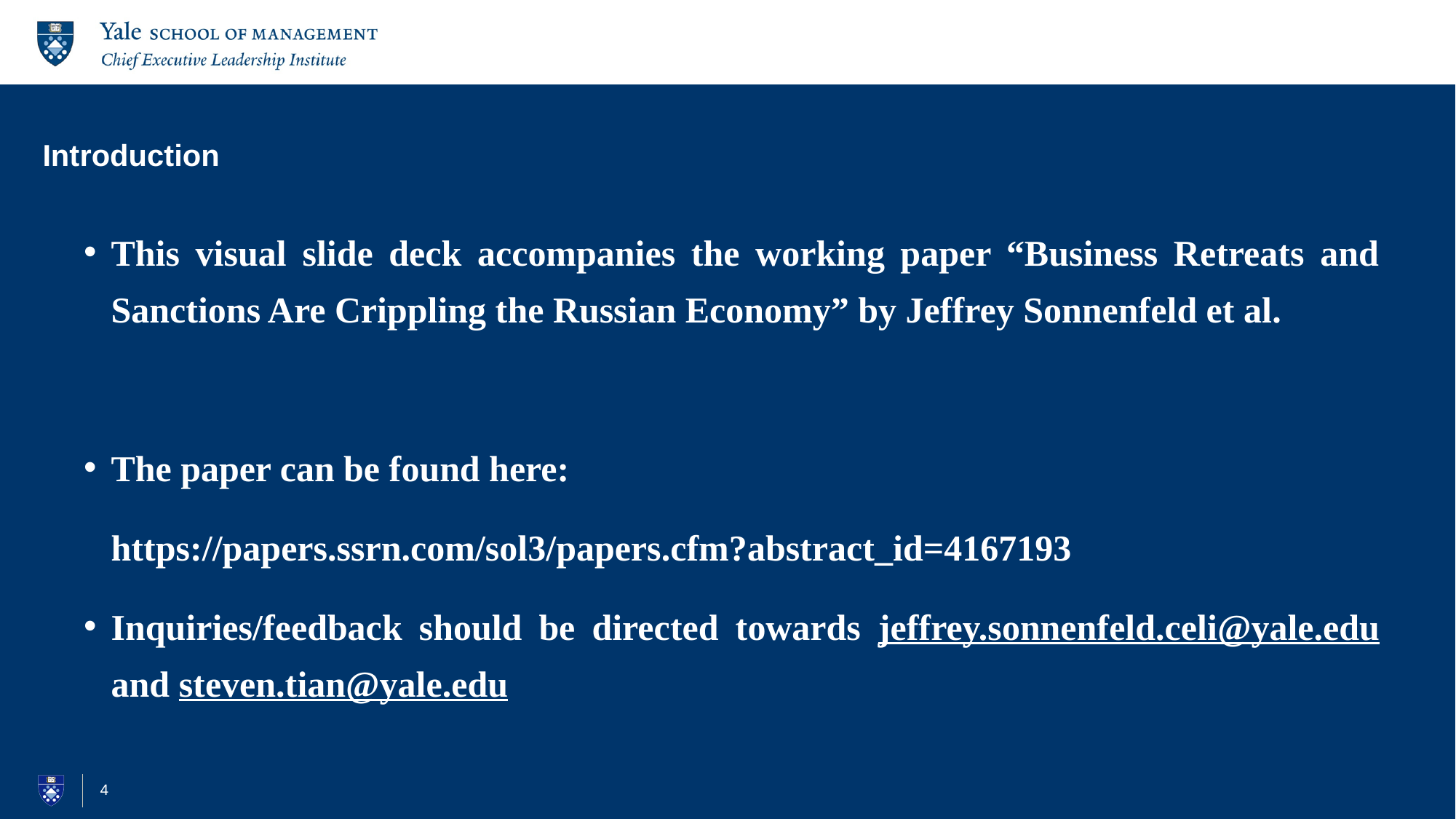

# Introduction
This visual slide deck accompanies the working paper “Business Retreats and Sanctions Are Crippling the Russian Economy” by Jeffrey Sonnenfeld et al.

The paper can be found here:
   https://papers.ssrn.com/sol3/papers.cfm?abstract_id=4167193
Inquiries/feedback should be directed towards jeffrey.sonnenfeld.celi@yale.edu and steven.tian@yale.edu

4